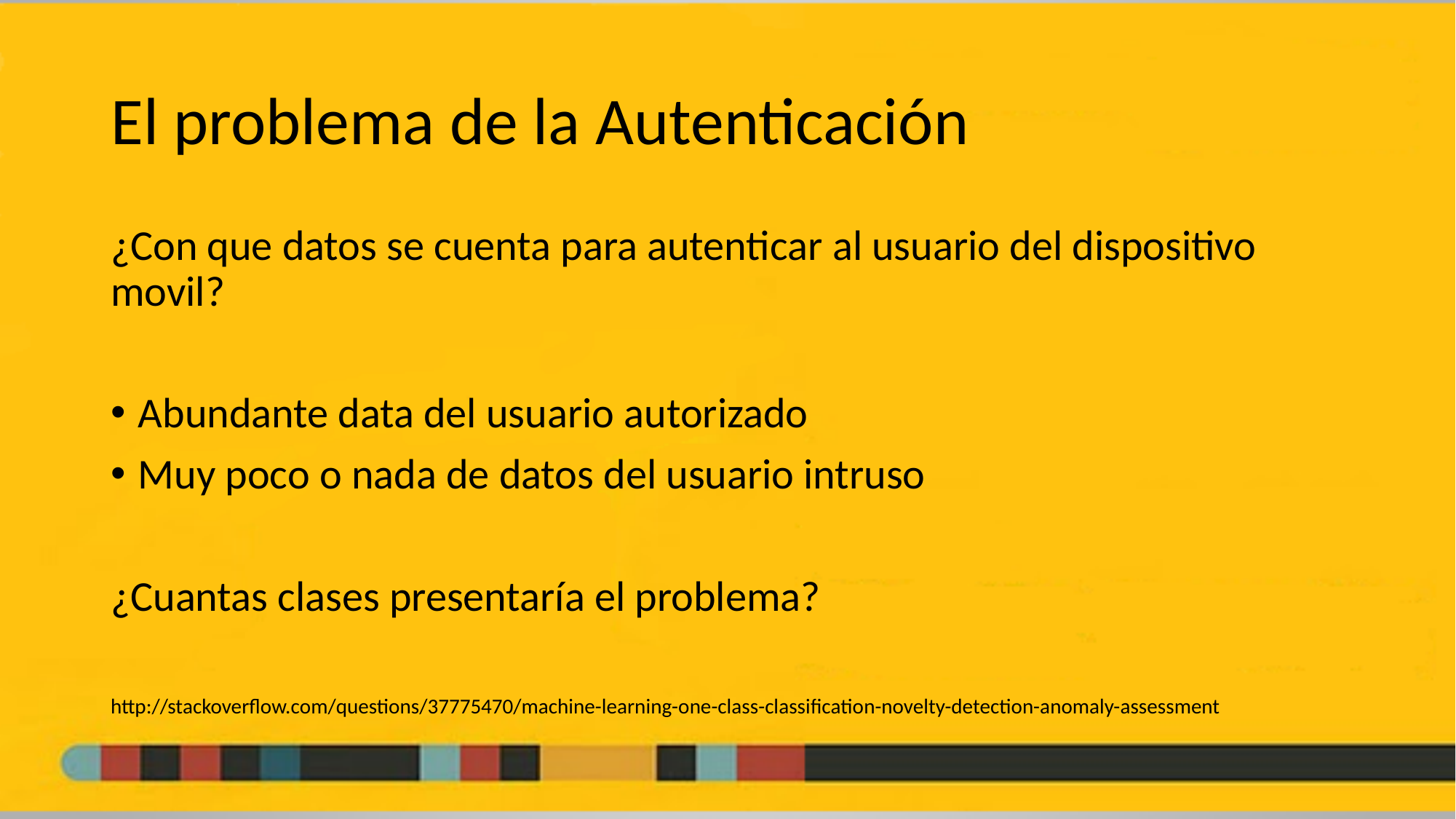

# El problema de la Autenticación
¿Con que datos se cuenta para autenticar al usuario del dispositivo movil?

Abundante data del usuario autorizado
Muy poco o nada de datos del usuario intruso

¿Cuantas clases presentaría el problema?
http://stackoverflow.com/questions/37775470/machine-learning-one-class-classification-novelty-detection-anomaly-assessment